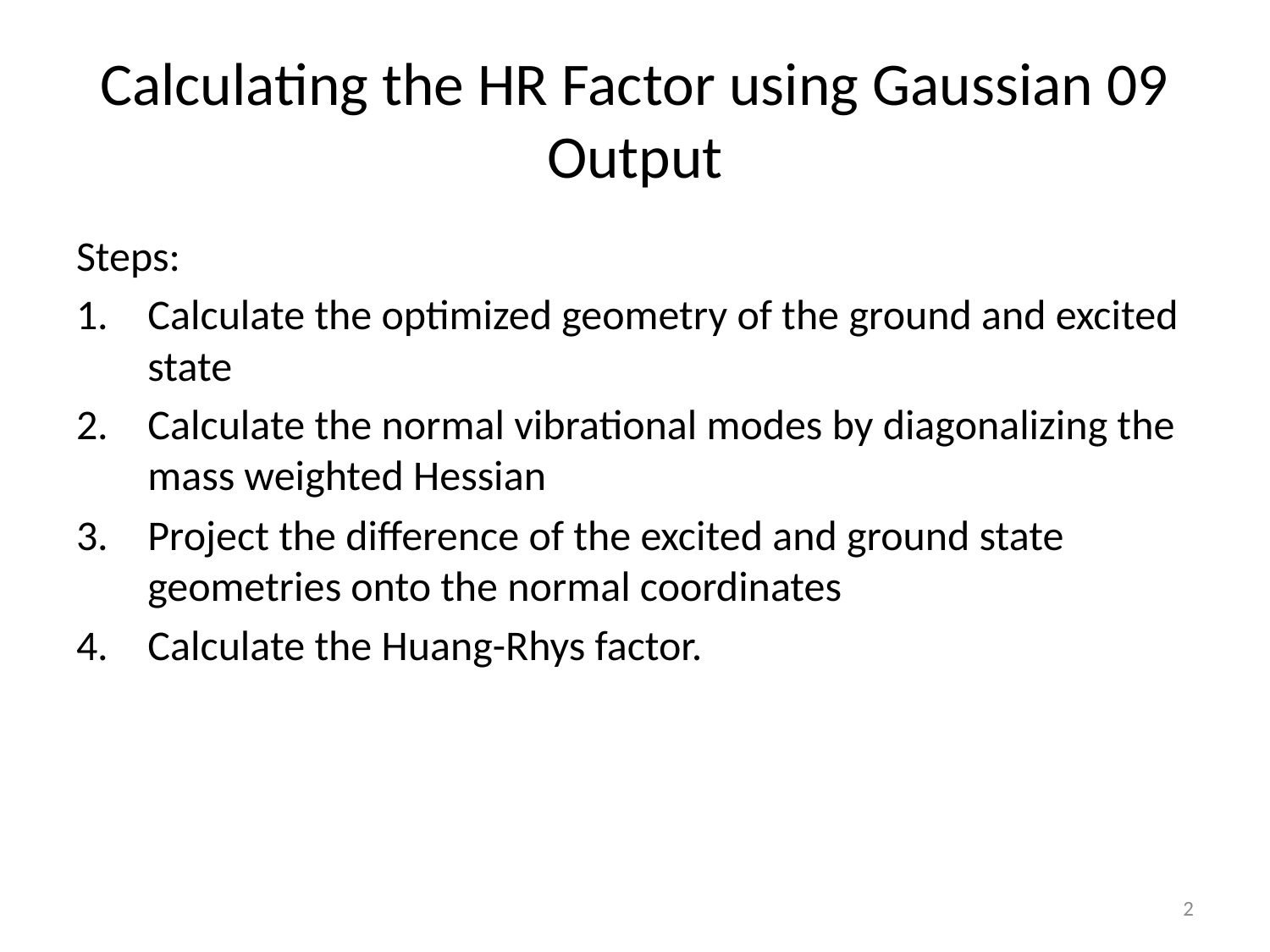

# Calculating the HR Factor using Gaussian 09 Output
Steps:
Calculate the optimized geometry of the ground and excited state
Calculate the normal vibrational modes by diagonalizing the mass weighted Hessian
Project the difference of the excited and ground state geometries onto the normal coordinates
Calculate the Huang-Rhys factor.
2